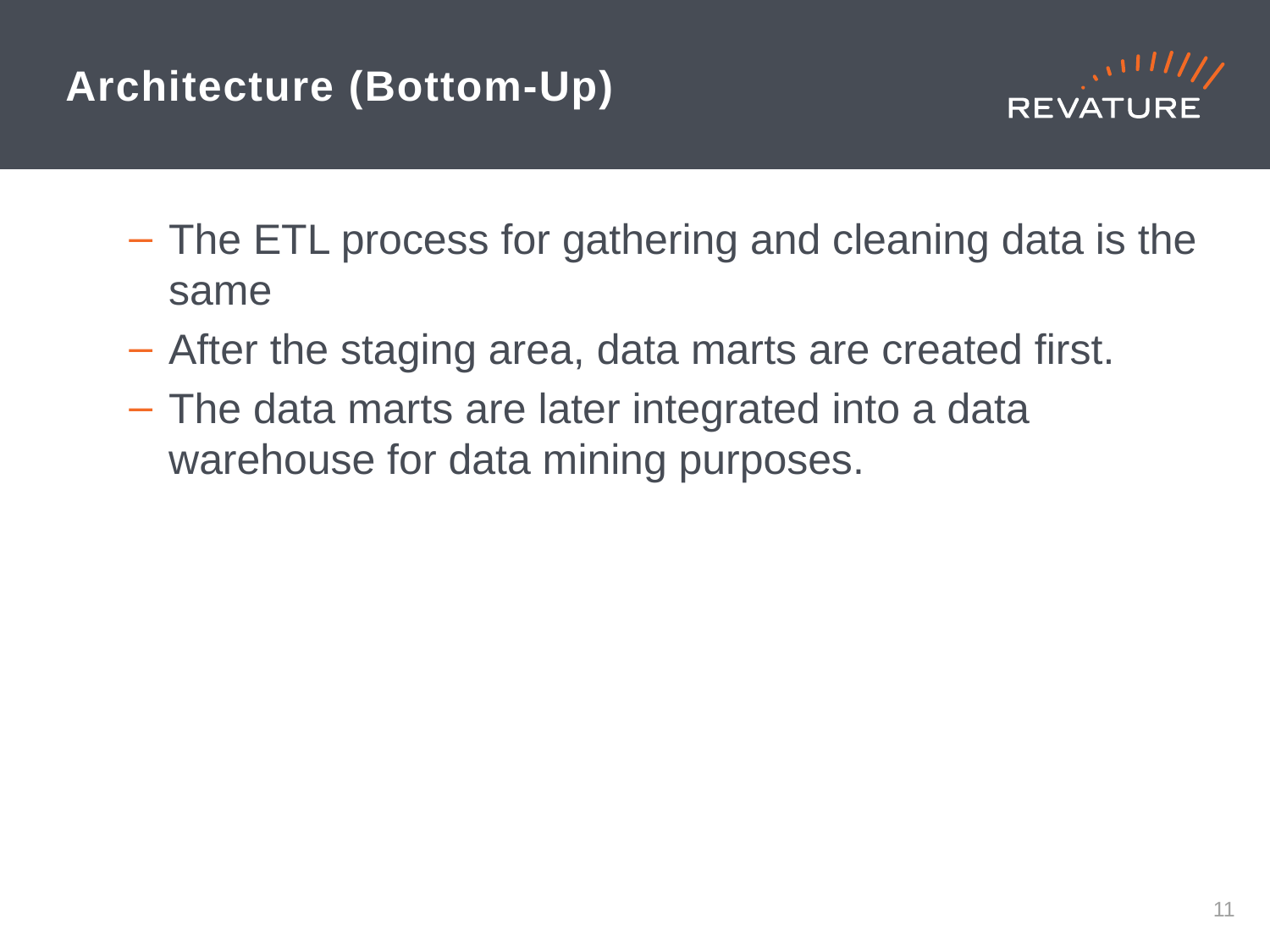

# Architecture (Bottom-Up)
The ETL process for gathering and cleaning data is the same
After the staging area, data marts are created first.
The data marts are later integrated into a data warehouse for data mining purposes.
11